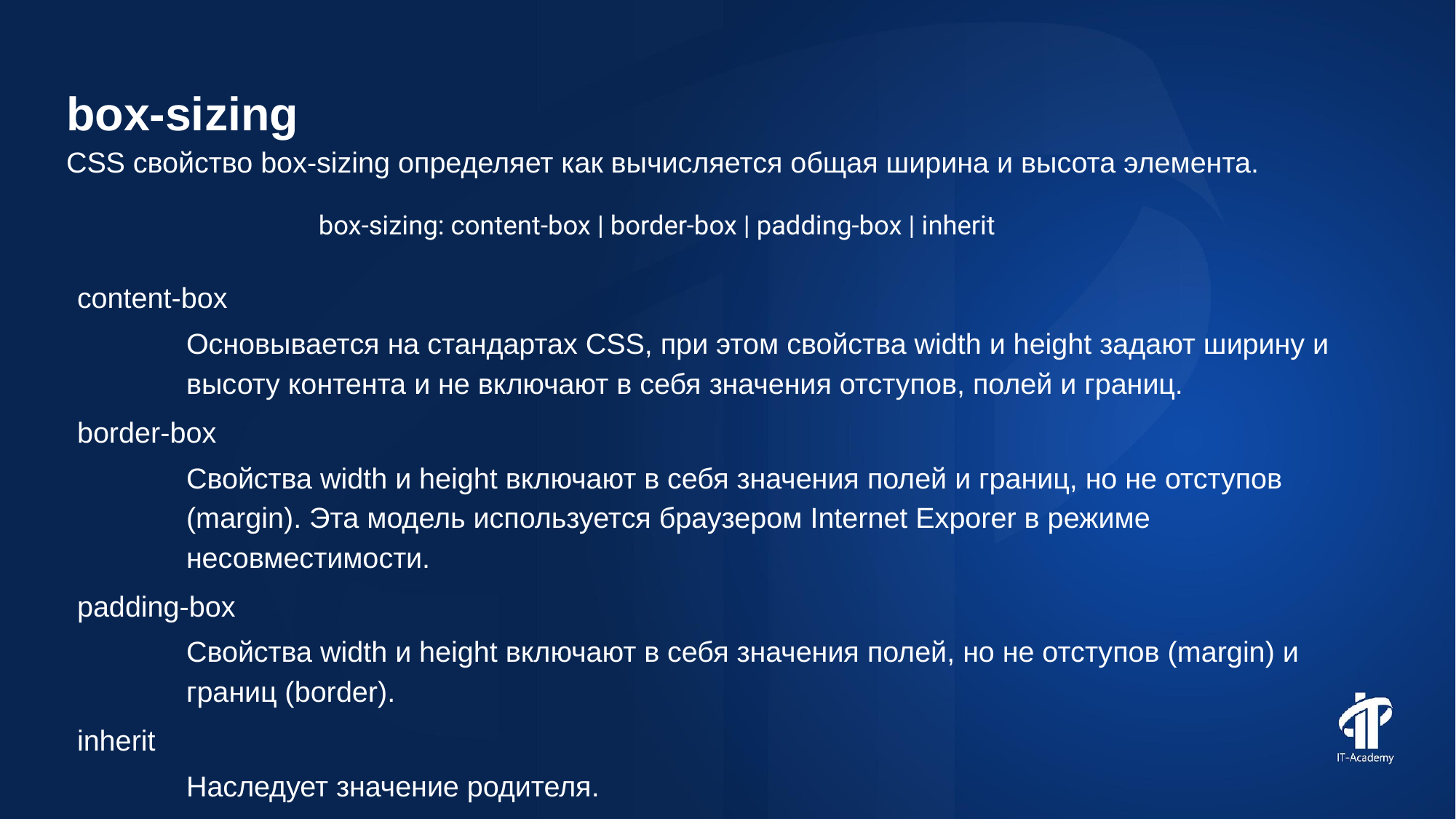

box-sizing
CSS свойство box-sizing определяет как вычисляется общая ширина и высота элемента.
box-sizing: content-box | border-box | padding-box | inherit
content-box
Основывается на стандартах CSS, при этом свойства width и height задают ширину и высоту контента и не включают в себя значения отступов, полей и границ.
border-box
Свойства width и height включают в себя значения полей и границ, но не отступов (margin). Эта модель используется браузером Internet Exporer в режиме несовместимости.
padding-box
Свойства width и height включают в себя значения полей, но не отступов (margin) и границ (border).
inherit
Наследует значение родителя.